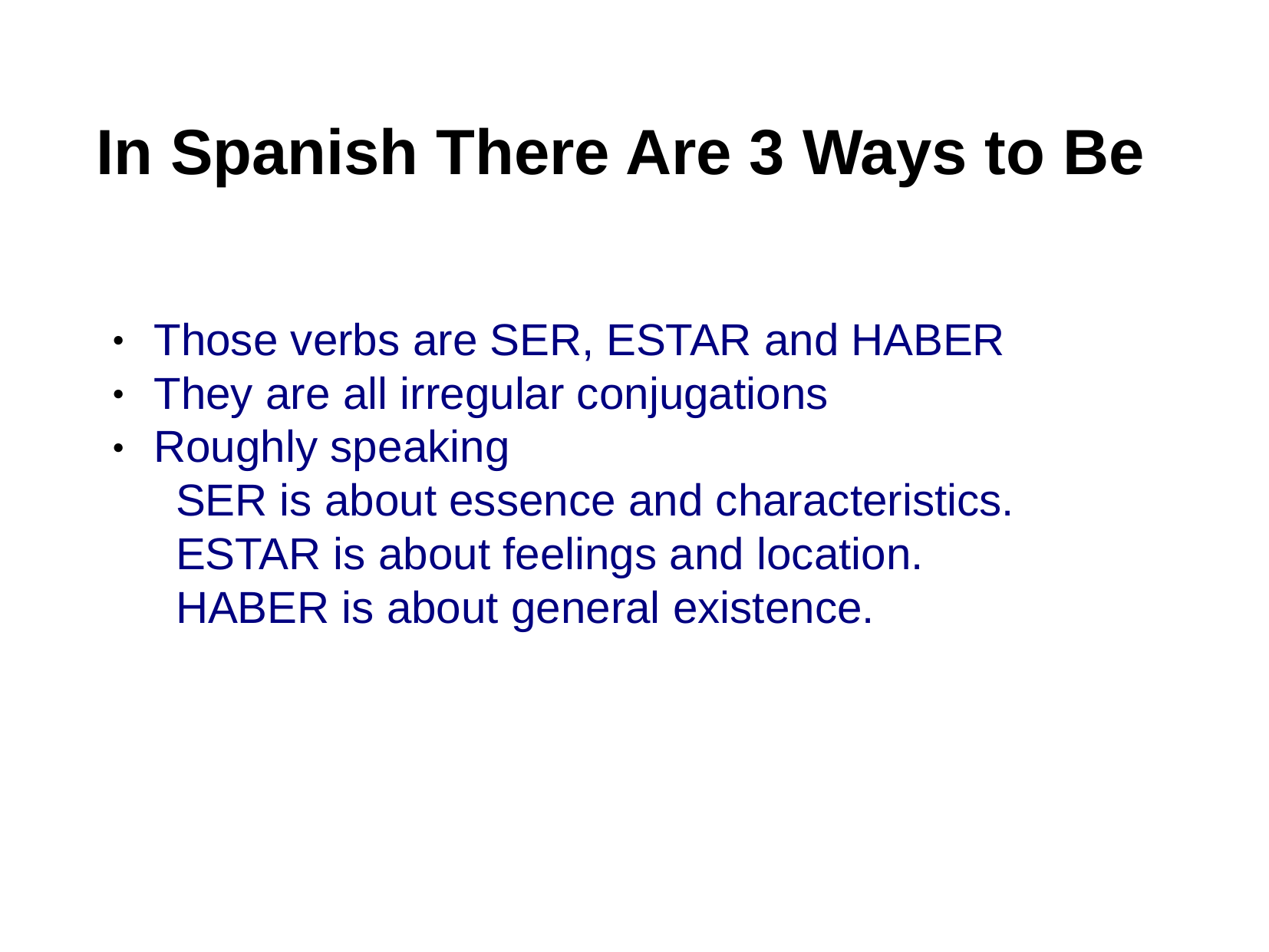

In Spanish There Are 3 Ways to Be

Those verbs are SER, ESTAR and HABER
They are all irregular conjugations
Roughly speaking
SER is about essence and characteristics.
ESTAR is about feelings and location.
HABER is about general existence.